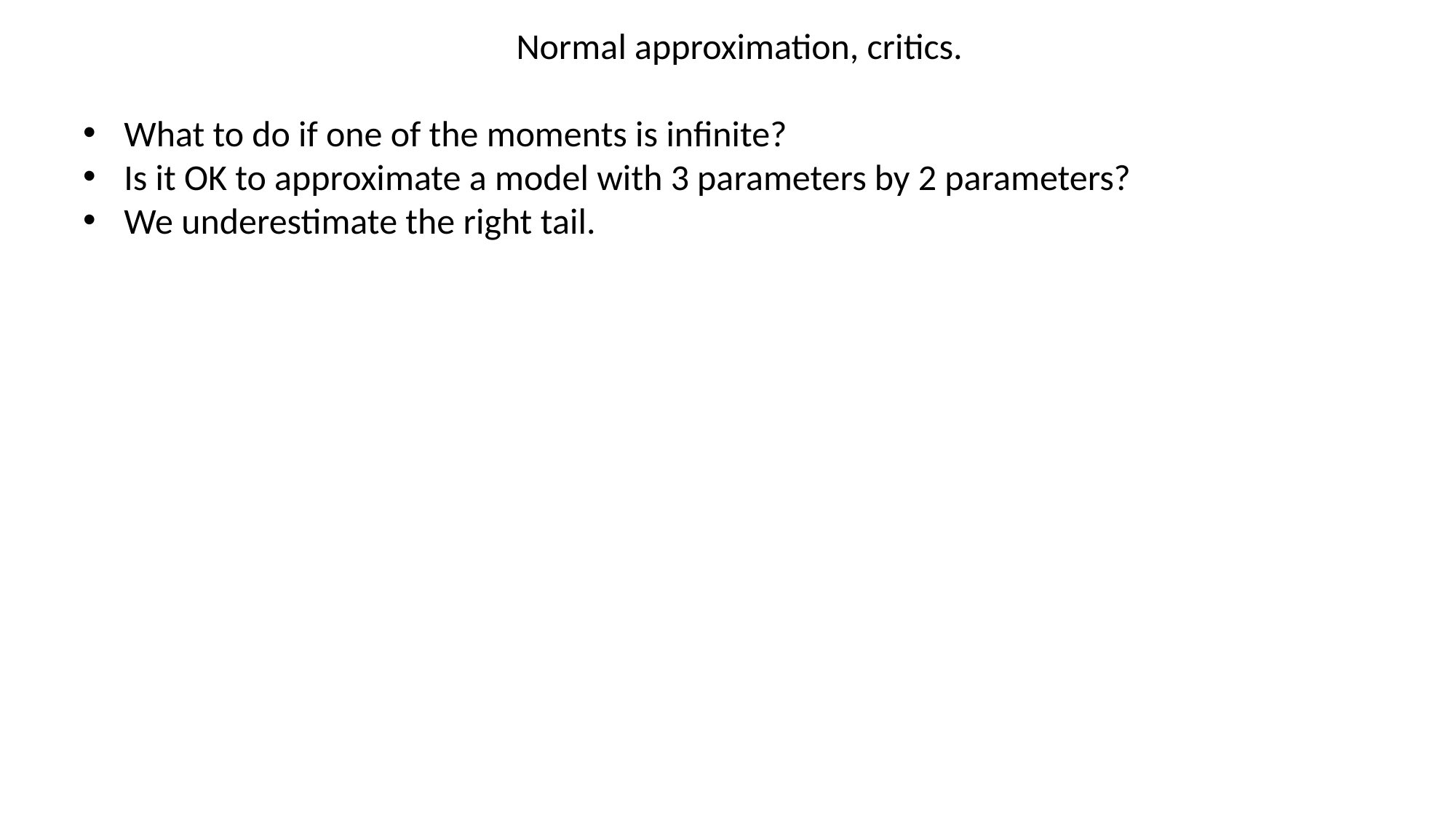

Normal approximation, critics.

What to do if one of the moments is infinite?
Is it OK to approximate a model with 3 parameters by 2 parameters?
We underestimate the right tail.